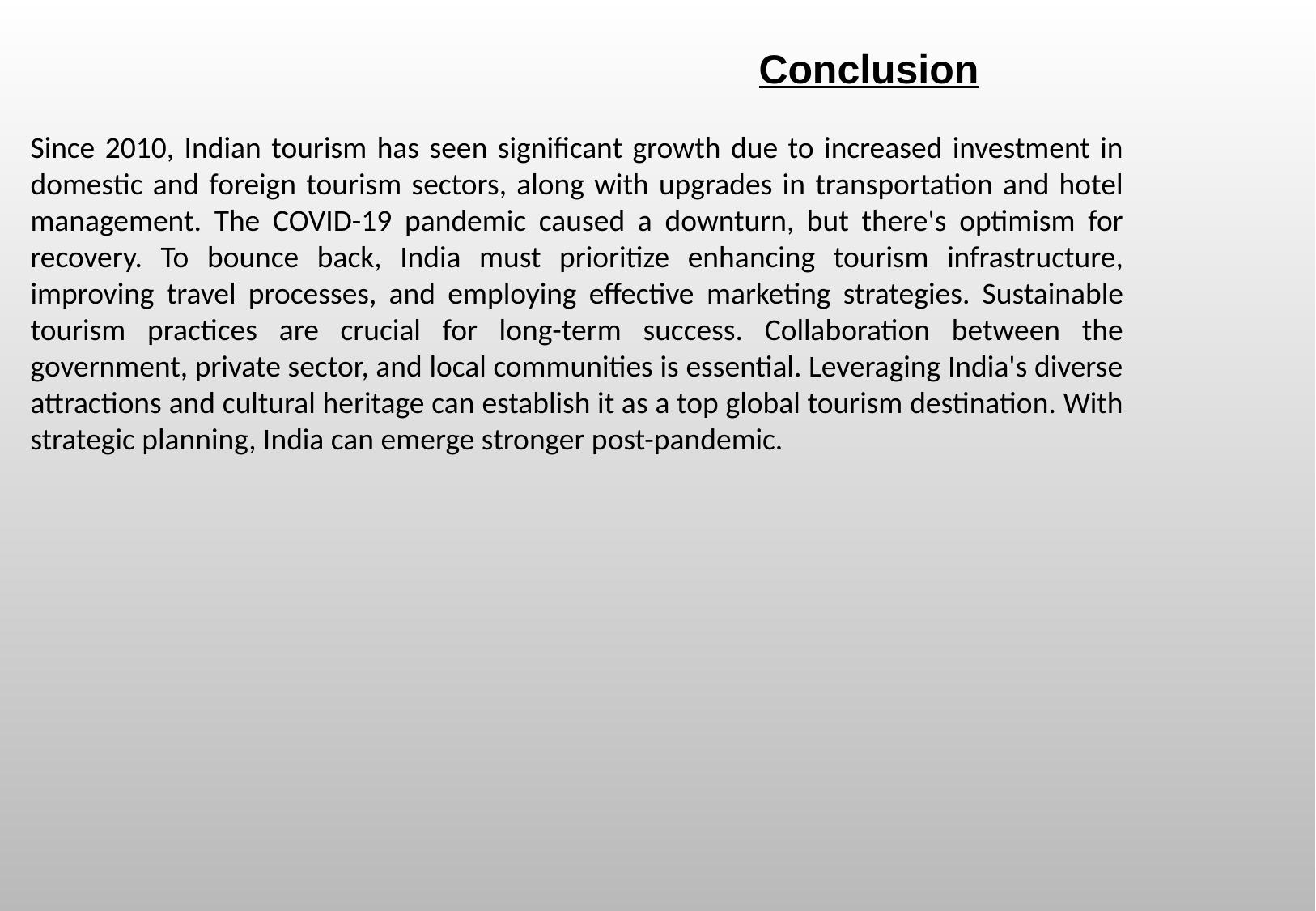

Conclusion

Since 2010, Indian tourism has seen significant growth due to increased investment in domestic and foreign tourism sectors, along with upgrades in transportation and hotel management. The COVID-19 pandemic caused a downturn, but there's optimism for recovery. To bounce back, India must prioritize enhancing tourism infrastructure, improving travel processes, and employing effective marketing strategies. Sustainable tourism practices are crucial for long-term success. Collaboration between the government, private sector, and local communities is essential. Leveraging India's diverse attractions and cultural heritage can establish it as a top global tourism destination. With strategic planning, India can emerge stronger post-pandemic.